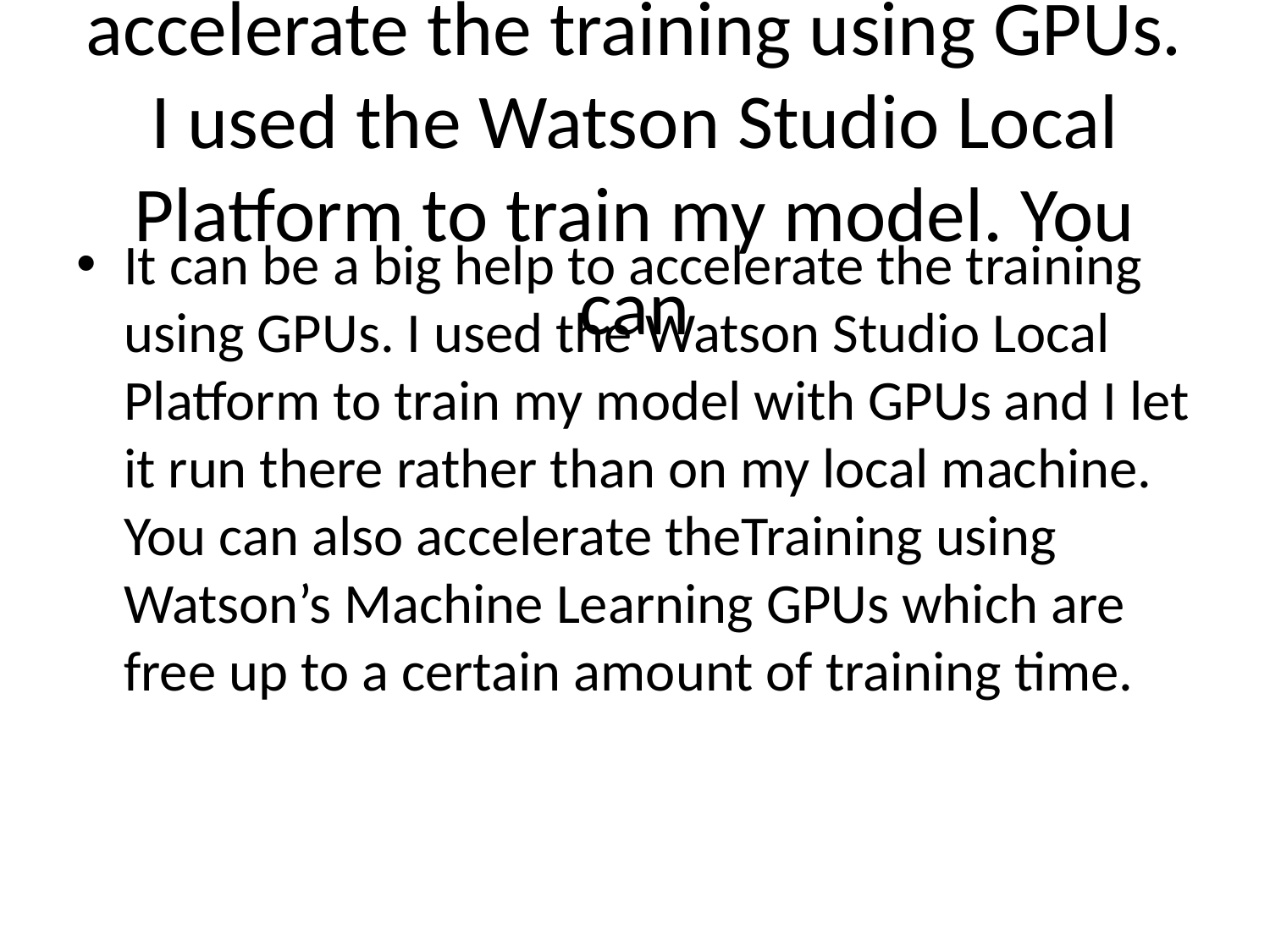

# Slide 22 It can be a big help to accelerate the training using GPUs. I used the Watson Studio Local Platform to train my model. You can
It can be a big help to accelerate the training using GPUs. I used the Watson Studio Local Platform to train my model with GPUs and I let it run there rather than on my local machine. You can also accelerate theTraining using Watson’s Machine Learning GPUs which are free up to a certain amount of training time.